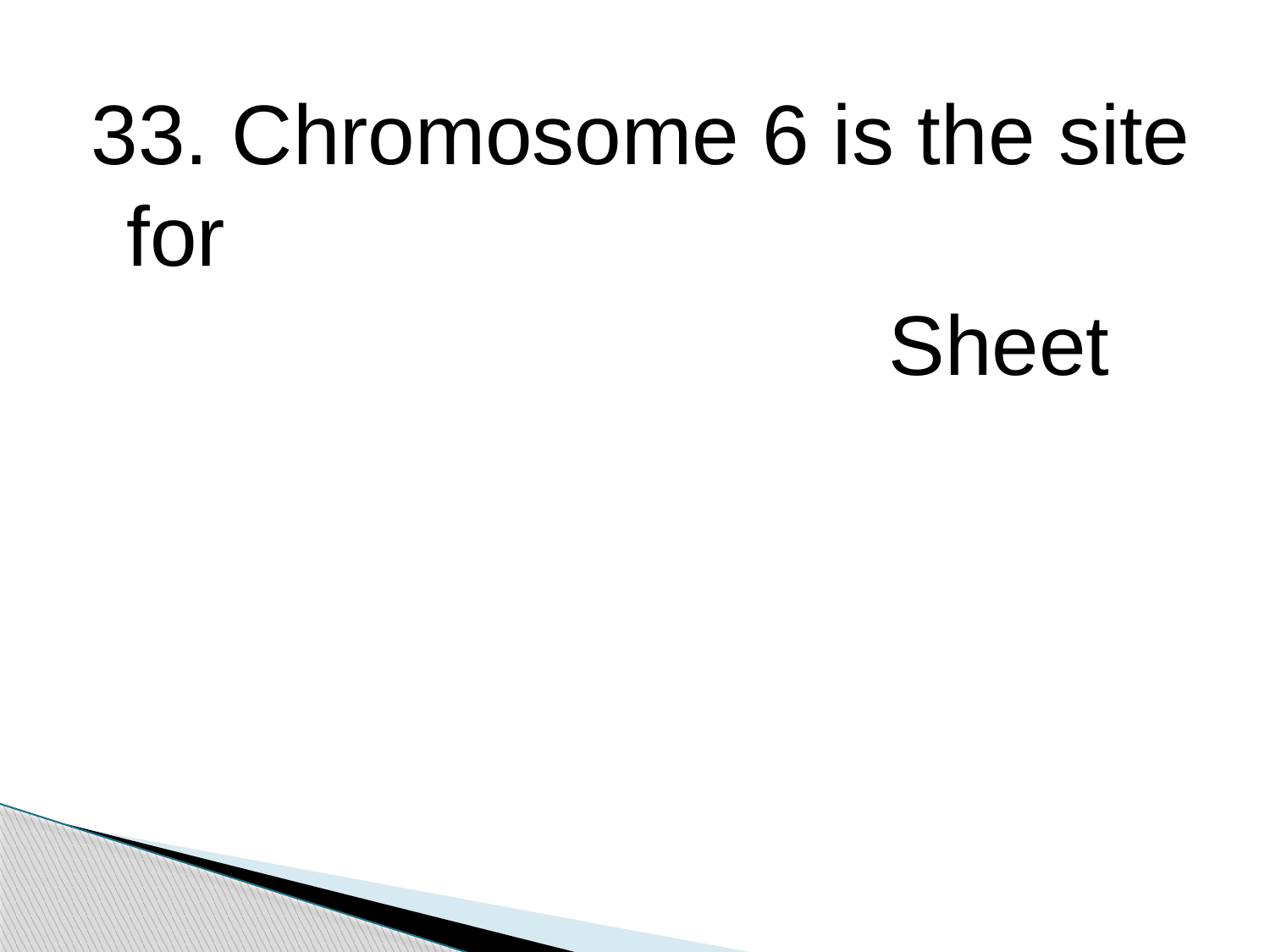

33. Chromosome 6 is the site for
							Sheet